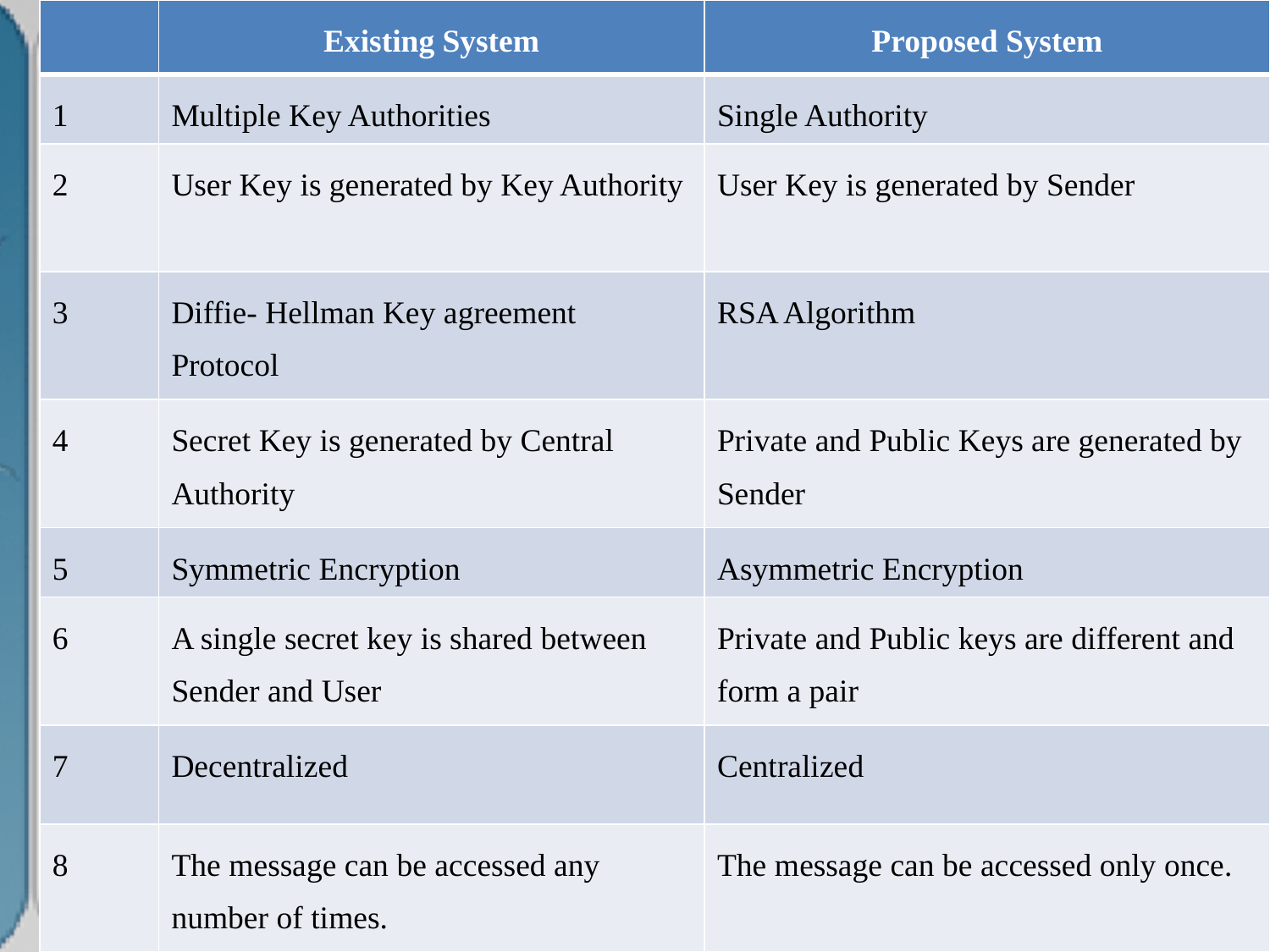

|  | Existing System | Proposed System |
| --- | --- | --- |
| 1 | Multiple Key Authorities | Single Authority |
| 2 | User Key is generated by Key Authority | User Key is generated by Sender |
| 3 | Diffie- Hellman Key agreement Protocol | RSA Algorithm |
| 4 | Secret Key is generated by Central Authority | Private and Public Keys are generated by Sender |
| 5 | Symmetric Encryption | Asymmetric Encryption |
| 6 | A single secret key is shared between Sender and User | Private and Public keys are different and form a pair |
| 7 | Decentralized | Centralized |
| 8 | The message can be accessed any number of times. | The message can be accessed only once. |